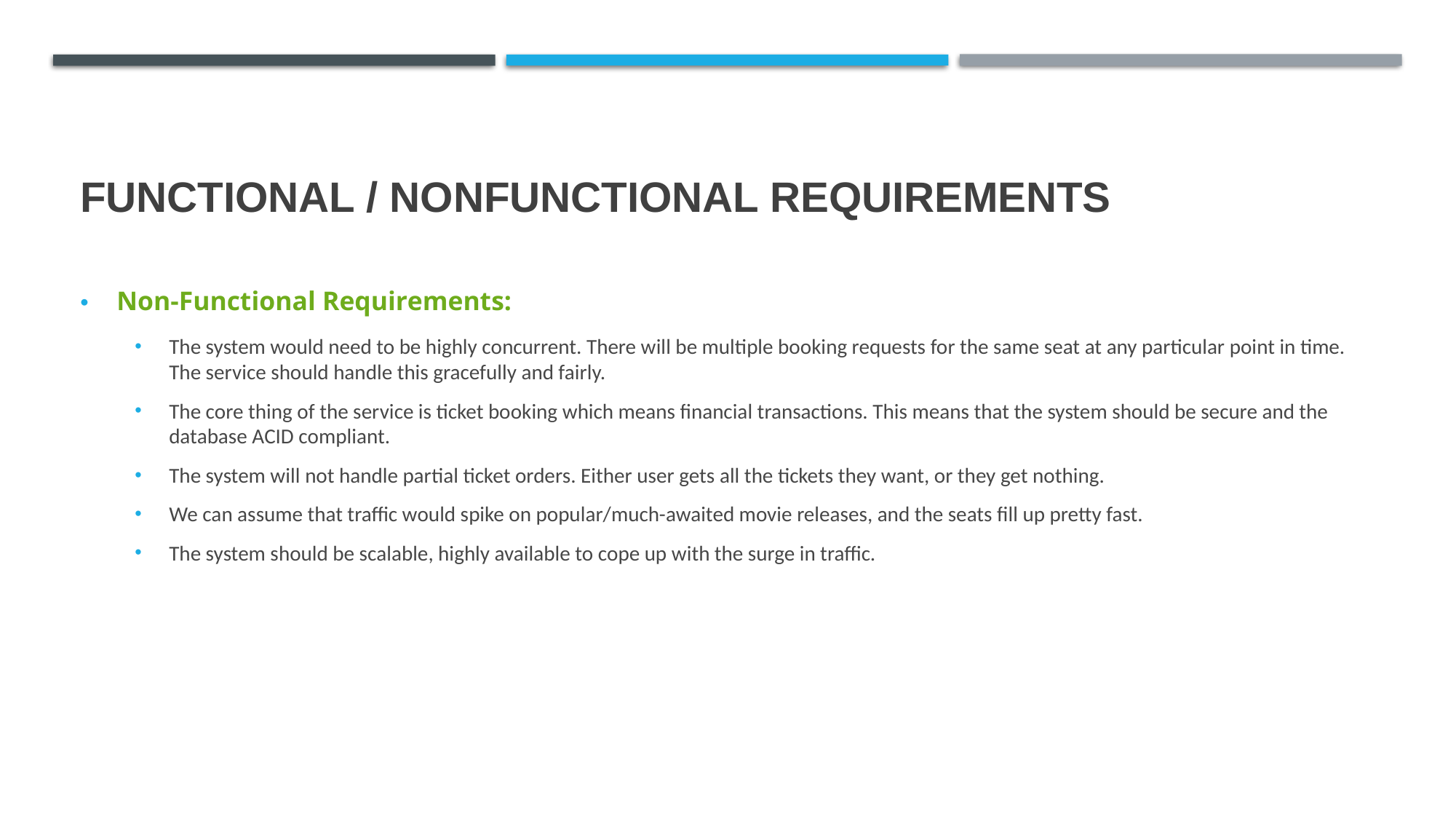

# Functional / Nonfunctional requirements
Non-Functional Requirements:
The system would need to be highly concurrent. There will be multiple booking requests for the same seat at any particular point in time. The service should handle this gracefully and fairly.
The core thing of the service is ticket booking which means financial transactions. This means that the system should be secure and the database ACID compliant.
The system will not handle partial ticket orders. Either user gets all the tickets they want, or they get nothing.
We can assume that traffic would spike on popular/much-awaited movie releases, and the seats fill up pretty fast.
The system should be scalable, highly available to cope up with the surge in traffic.